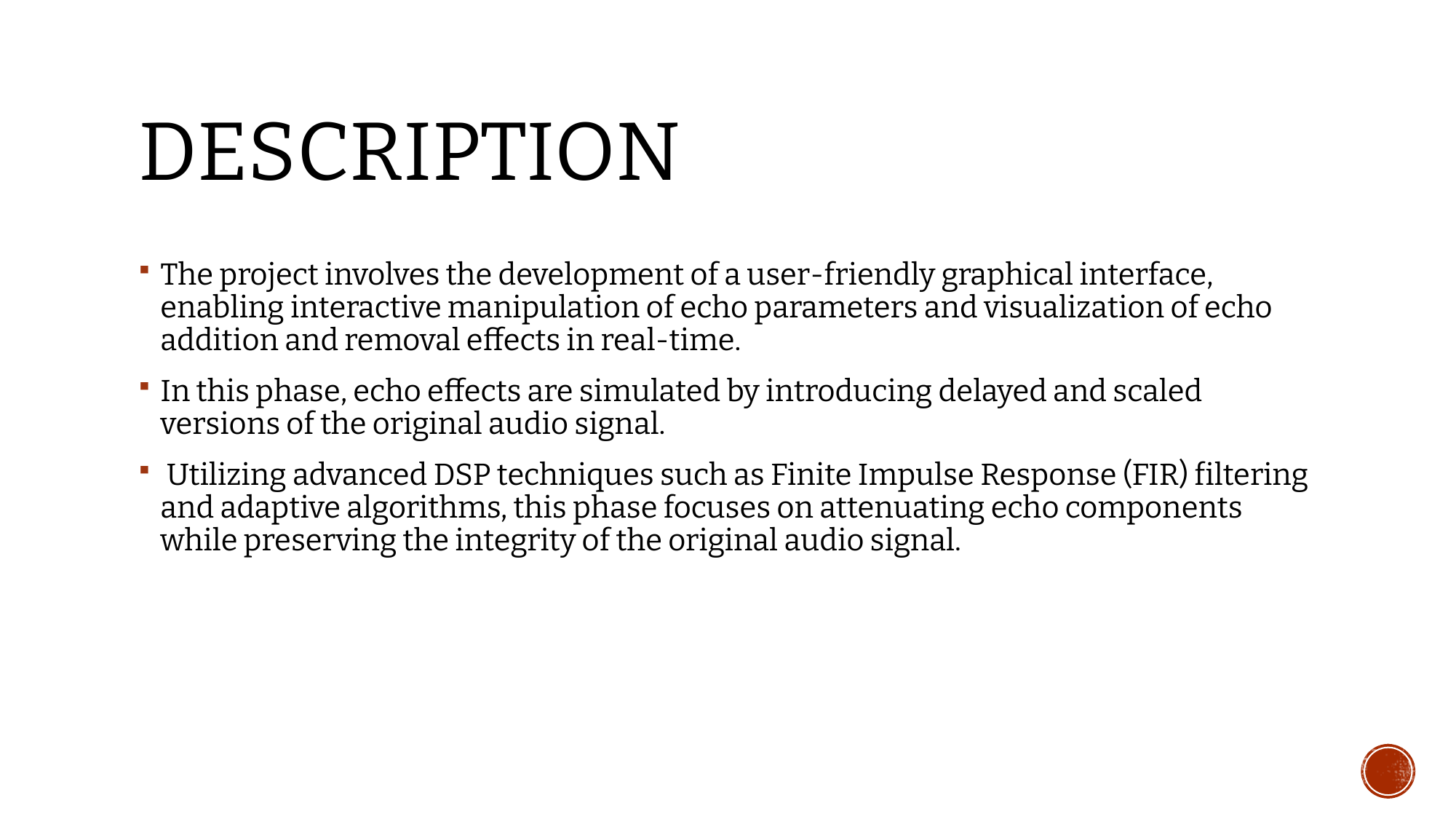

# DESCRIPTION
The project involves the development of a user-friendly graphical interface, enabling interactive manipulation of echo parameters and visualization of echo addition and removal effects in real-time.
In this phase, echo effects are simulated by introducing delayed and scaled versions of the original audio signal.
 Utilizing advanced DSP techniques such as Finite Impulse Response (FIR) filtering and adaptive algorithms, this phase focuses on attenuating echo components while preserving the integrity of the original audio signal.